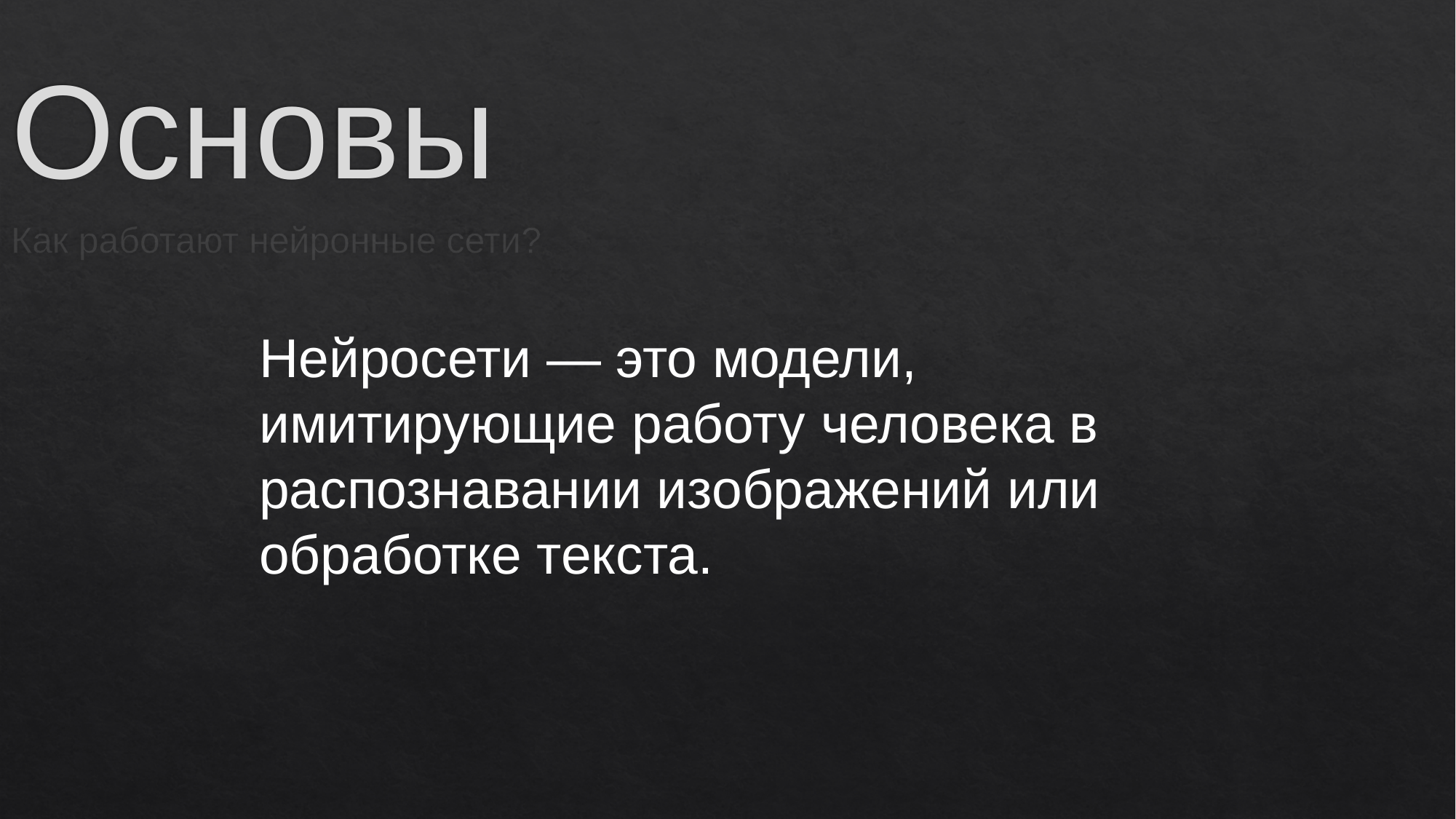

# Основы
Как работают нейронные сети?
Нейросети — это модели, имитирующие работу человека в распознавании изображений или обработке текста.